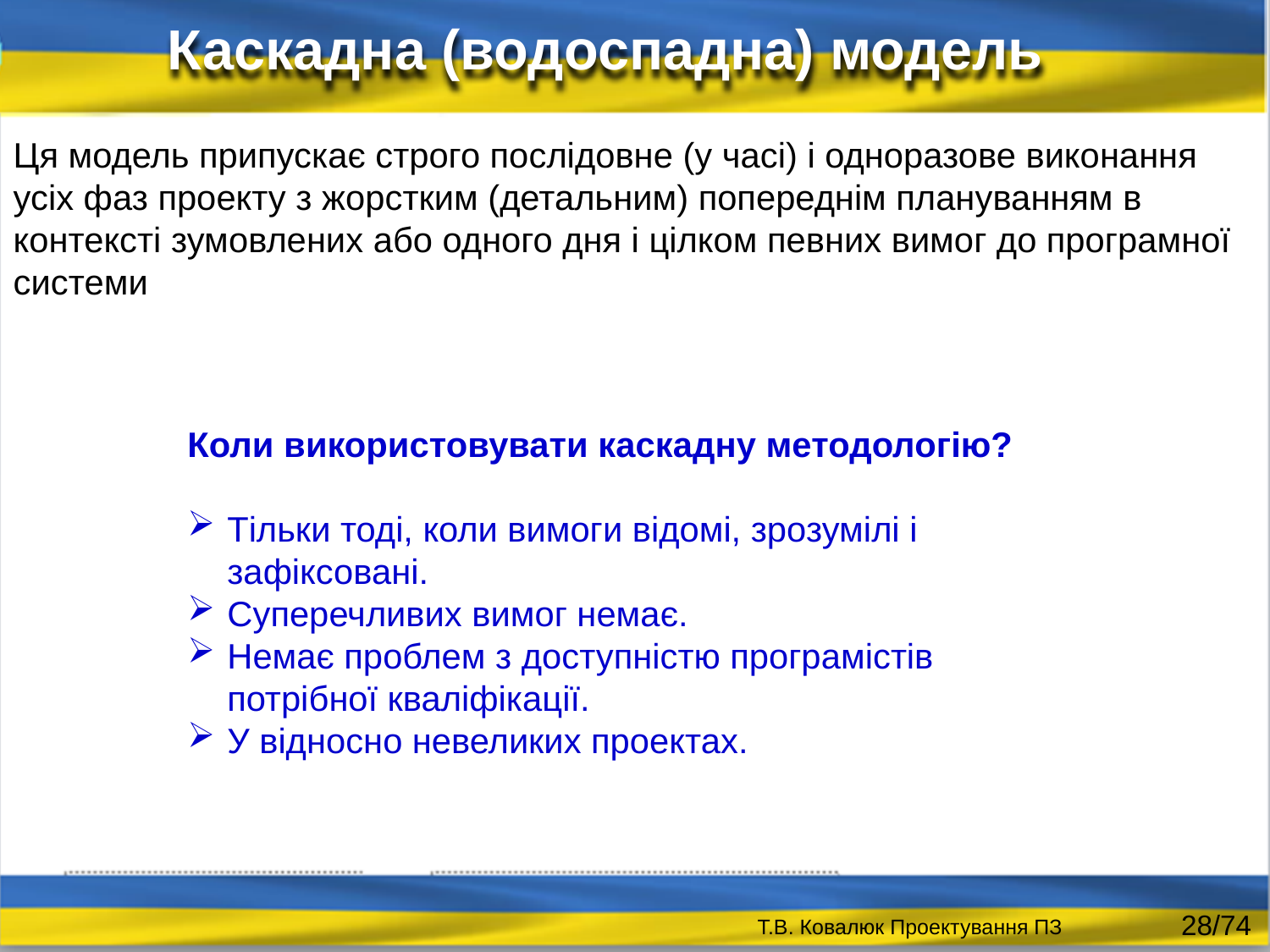

Каскадна (водоспадна) модель
Ця модель припускає строго послідовне (у часі) і одноразове виконання усіх фаз проекту з жорстким (детальним) попереднім плануванням в контексті зумовлених або одного дня і цілком певних вимог до програмної системи
Коли використовувати каскадну методологію?

Тільки тоді, коли вимоги відомі, зрозумілі і зафіксовані.
Суперечливих вимог немає.
Немає проблем з доступністю програмістів потрібної кваліфікації.
У відносно невеликих проектах.